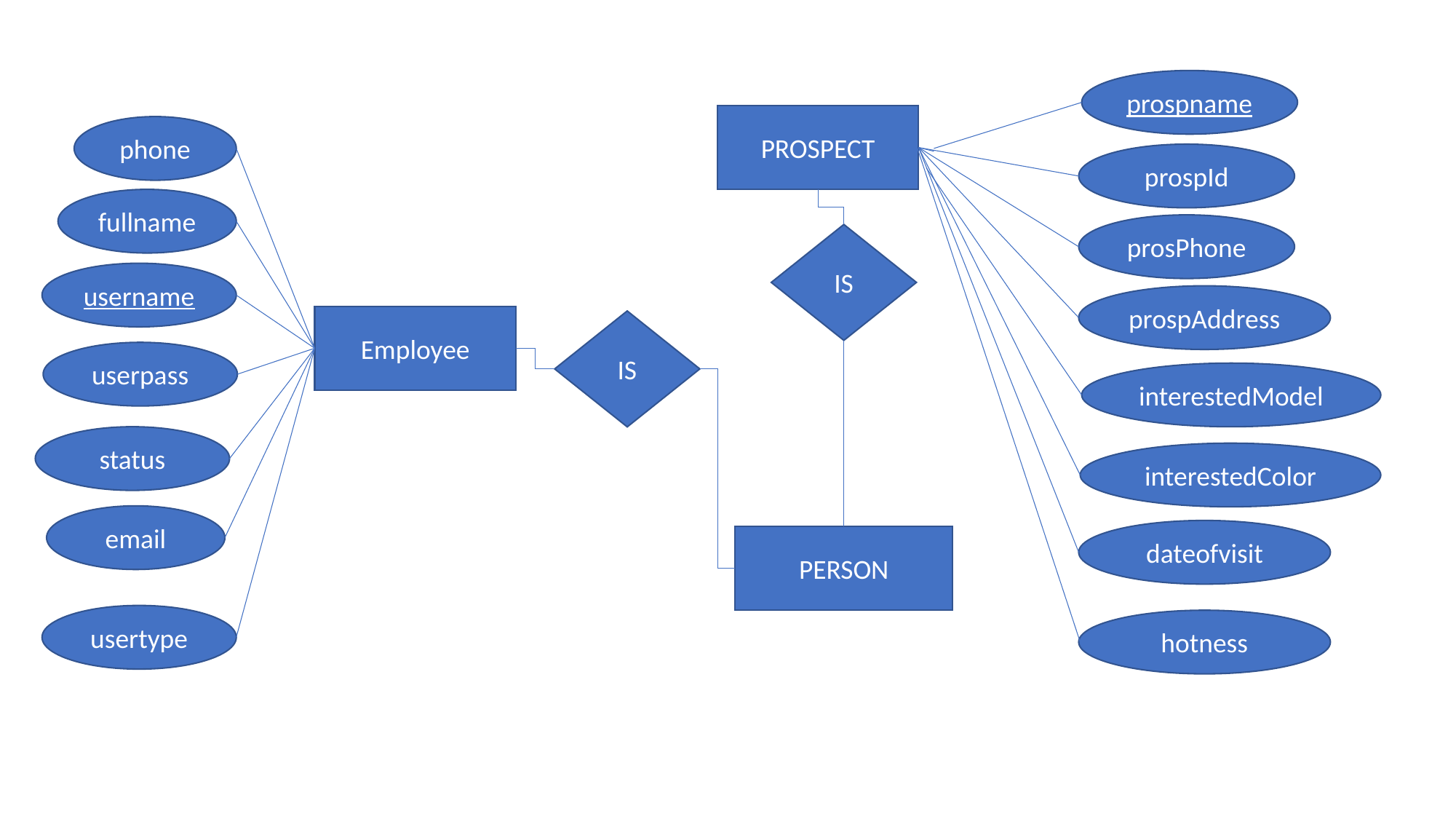

prospname
PROSPECT
phone
prospId
fullname
prosPhone
IS
username
prospAddress
Employee
IS
userpass
interestedModel
status
interestedColor
email
dateofvisit
PERSON
usertype
hotness